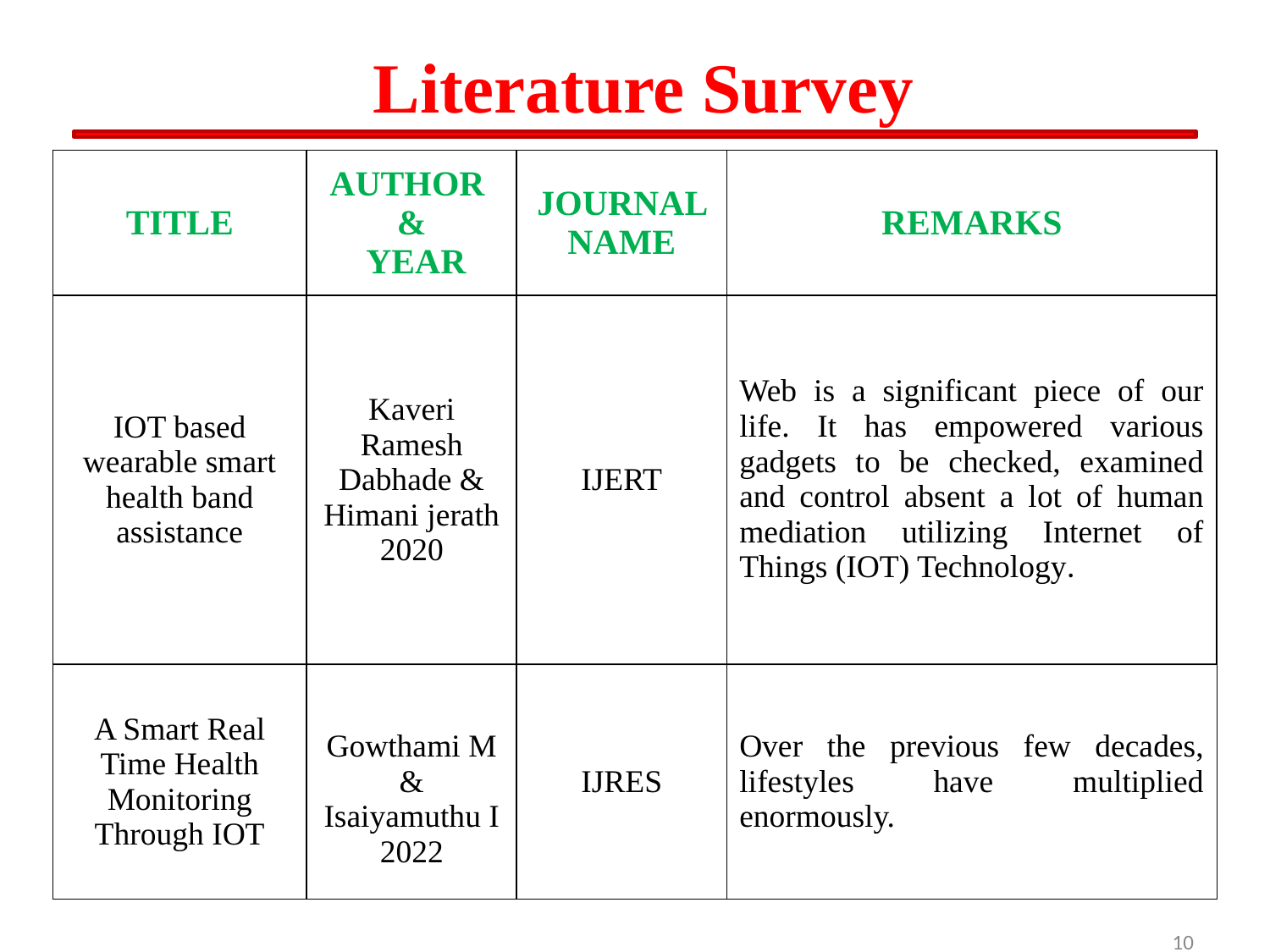

# Literature Survey

| TITLE | AUTHOR & YEAR | JOURNAL NAME | REMARKS |
| --- | --- | --- | --- |
| IOT based wearable smart health band assistance | Kaveri Ramesh Dabhade & Himani jerath 2020 | IJERT | Web is a significant piece of our life. It has empowered various gadgets to be checked, examined and control absent a lot of human mediation utilizing Internet of Things (IOT) Technology. |

| A Smart Real Time Health Monitoring Through IOT | Gowthami M & Isaiyamuthu I 2022 | IJRES | Over the previous few decades, lifestyles have multiplied enormously. |
| --- | --- | --- | --- |
10